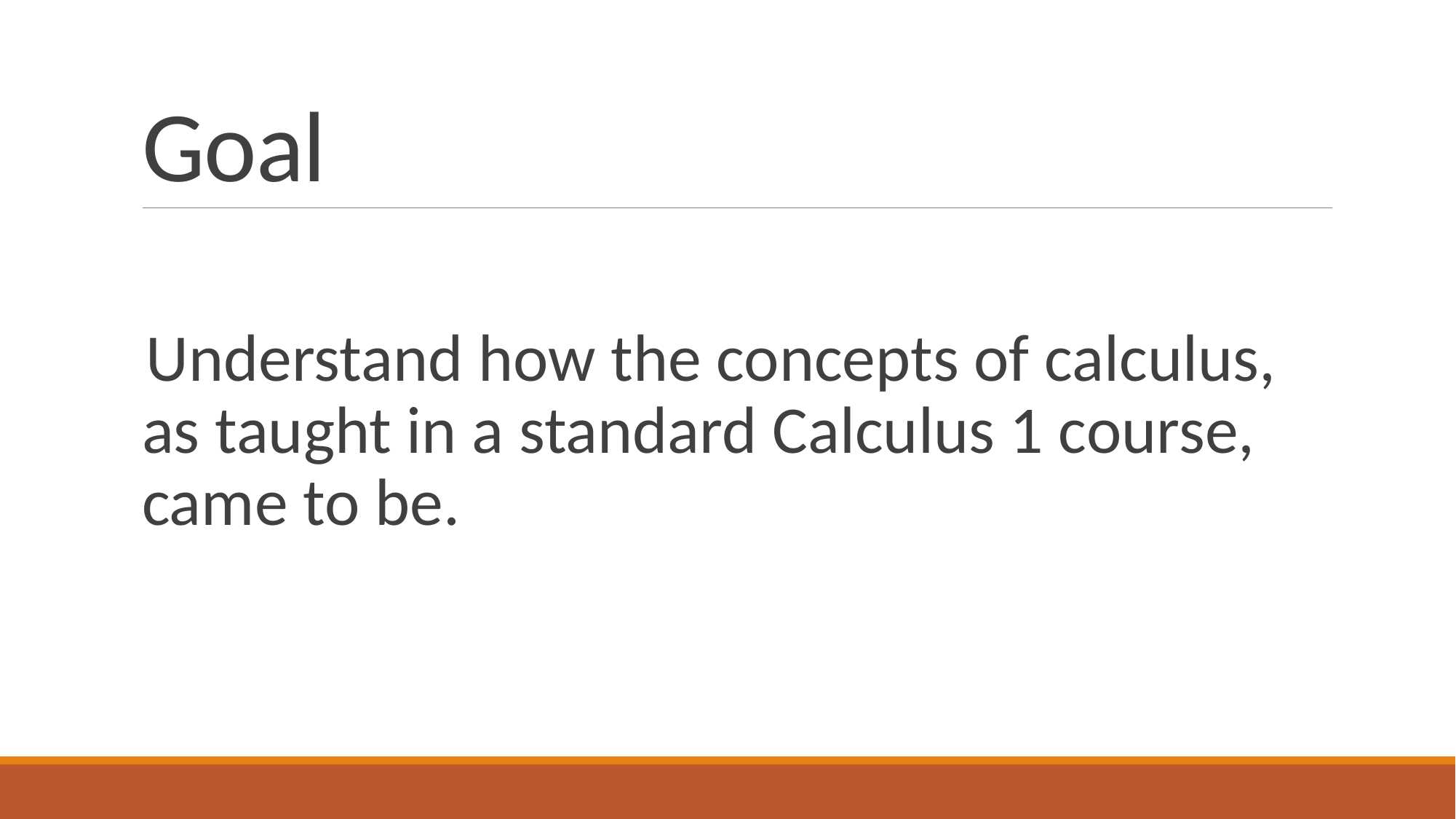

# Goal
Understand how the concepts of calculus, as taught in a standard Calculus 1 course, came to be.